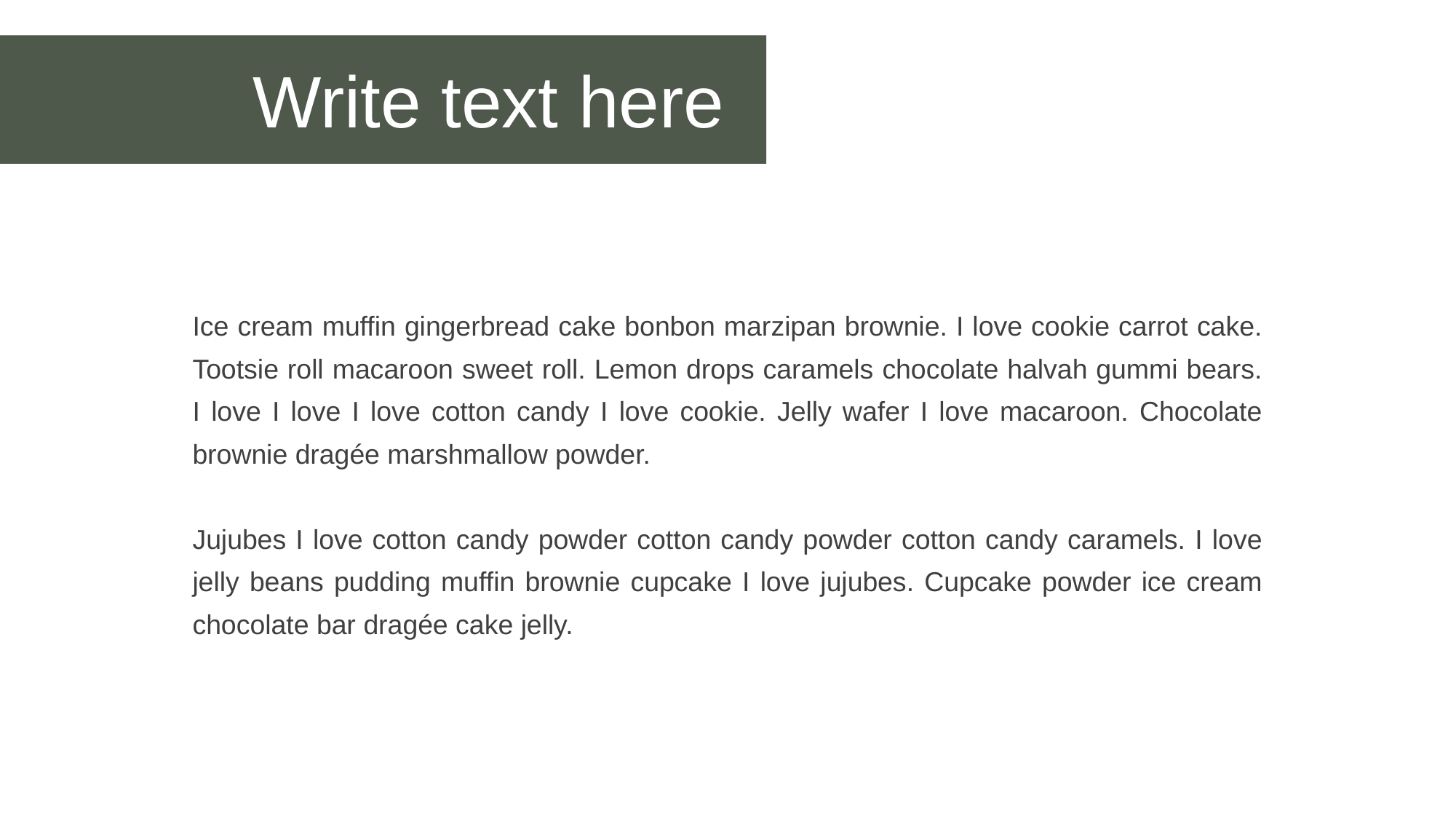

Write text here
Ice cream muffin gingerbread cake bonbon marzipan brownie. I love cookie carrot cake. Tootsie roll macaroon sweet roll. Lemon drops caramels chocolate halvah gummi bears. I love I love I love cotton candy I love cookie. Jelly wafer I love macaroon. Chocolate brownie dragée marshmallow powder.

Jujubes I love cotton candy powder cotton candy powder cotton candy caramels. I love jelly beans pudding muffin brownie cupcake I love jujubes. Cupcake powder ice cream chocolate bar dragée cake jelly.